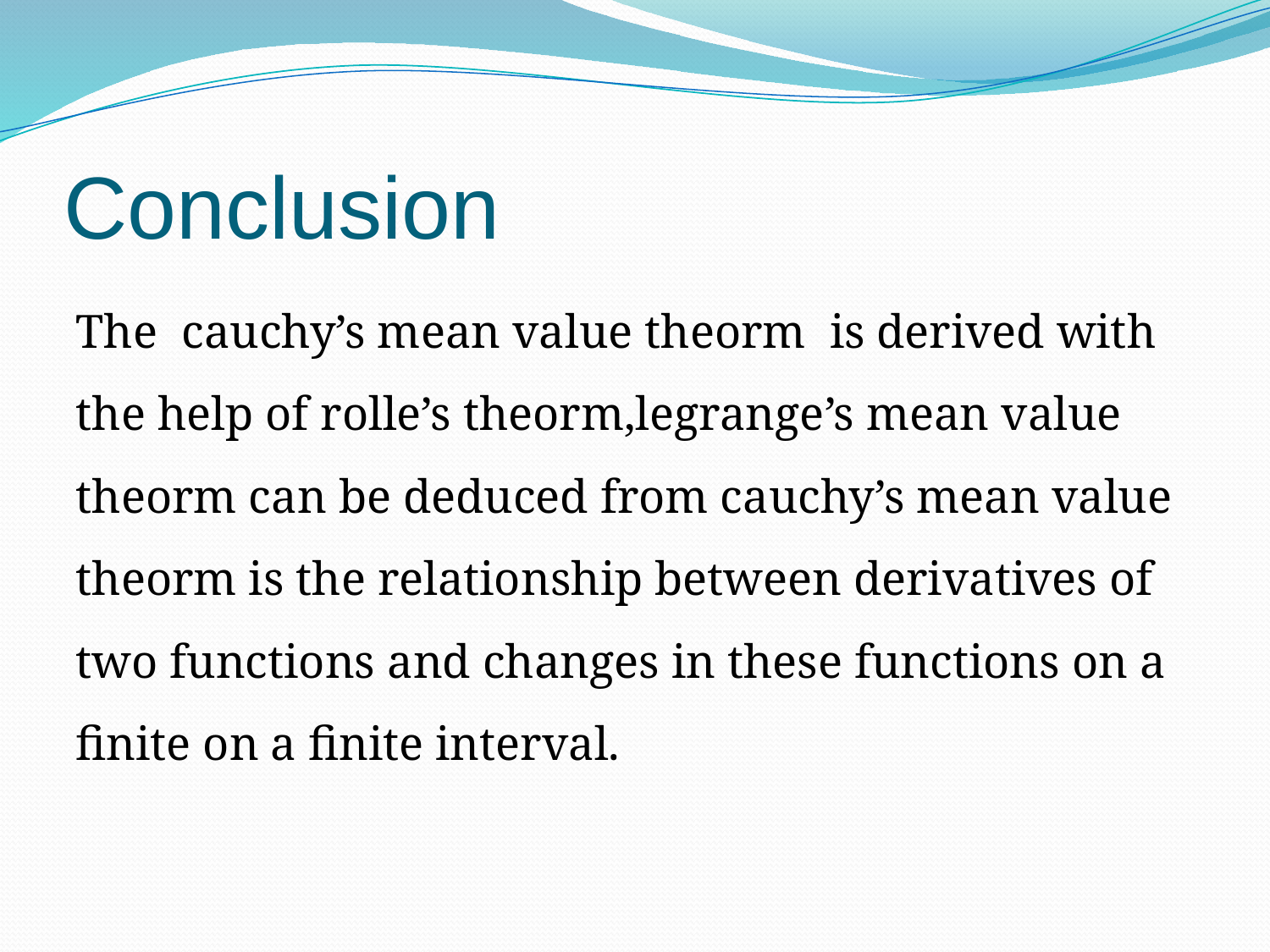

# Conclusion
The  cauchy’s mean value theorm  is derived with the help of rolle’s theorm,legrange’s mean value theorm can be deduced from cauchy’s mean value theorm is the relationship between derivatives of two functions and changes in these functions on a finite on a finite interval.